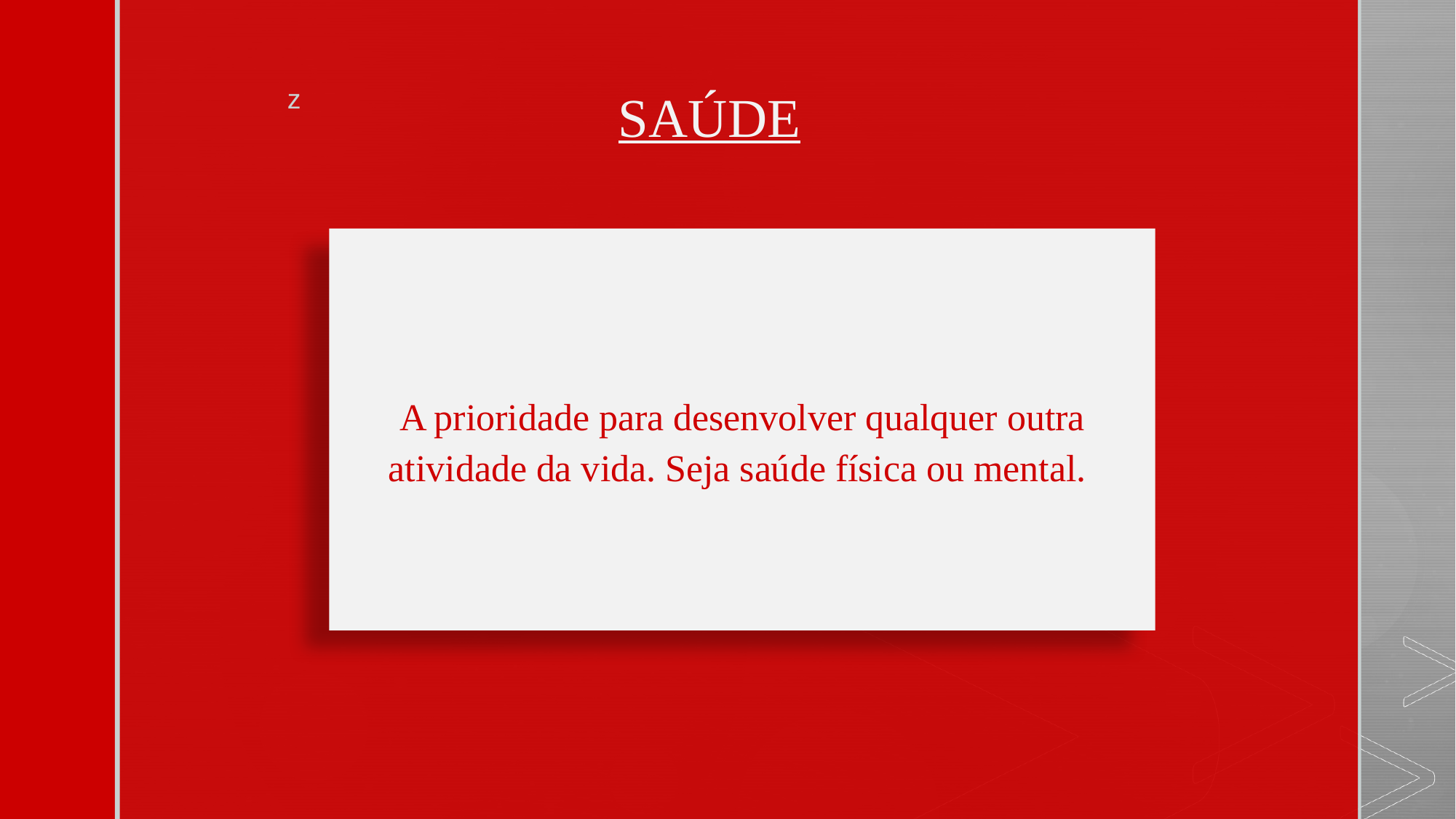

SAÚDE
A prioridade para desenvolver qualquer outra atividade da vida. Seja saúde física ou mental.